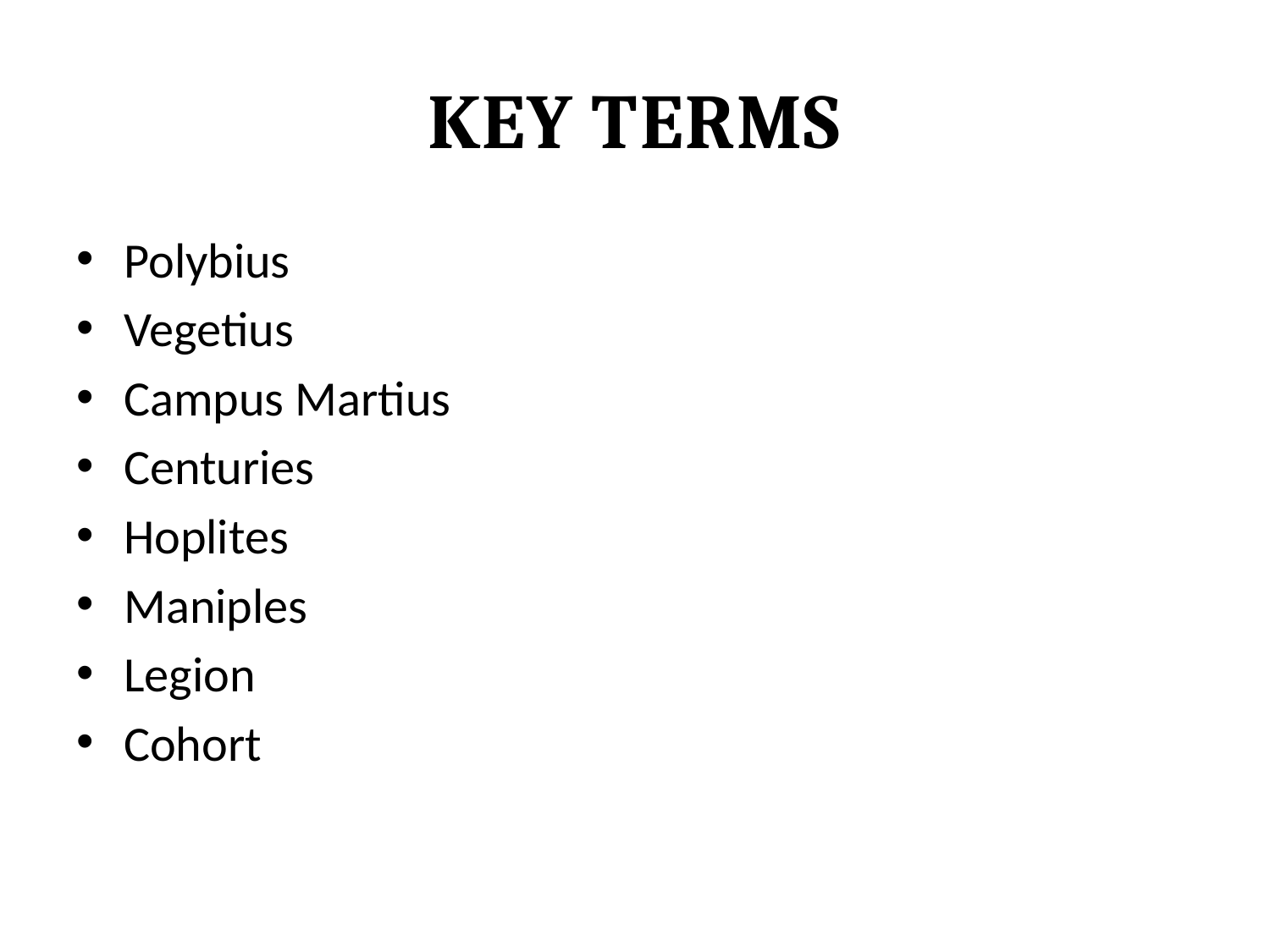

# Key Terms
Polybius
Vegetius
Campus Martius
Centuries
Hoplites
Maniples
Legion
Cohort